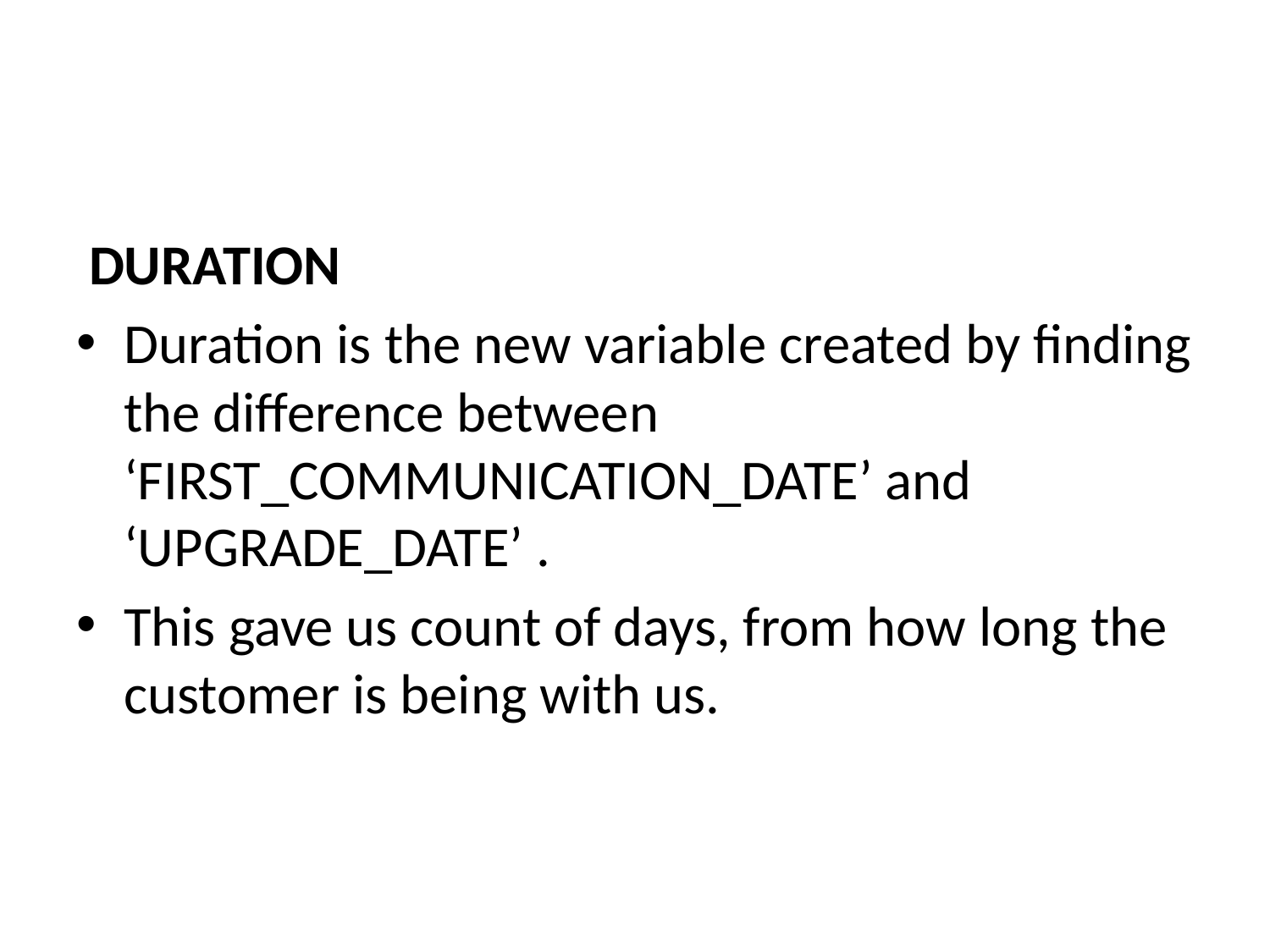

DURATION
Duration is the new variable created by finding the difference between ‘FIRST_COMMUNICATION_DATE’ and ‘UPGRADE_DATE’ .
This gave us count of days, from how long the customer is being with us.